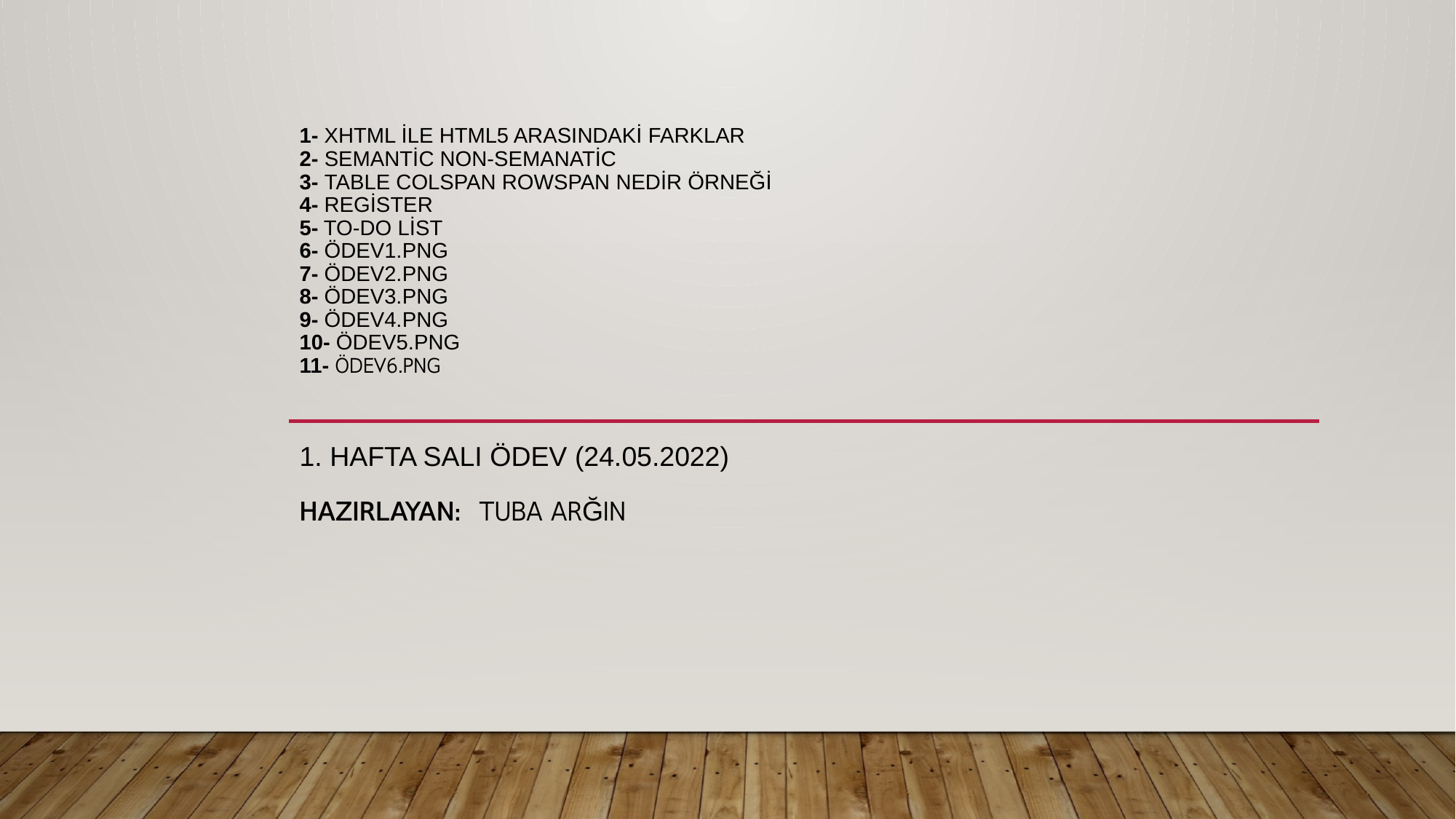

# 1- xhtml ile Html5 arasındaki farklar 2- semantic non-semanatic 3- table colspan rowspan nedir örneği 4- register 5- to-do list 6- ödev1.png 7- ödev2.png 8- ödev3.png 9- ödev4.png 10- ödev5.png 11- ödev6.png
1. hafta Salı ödev (24.05.2022)
Hazırlayan:  Tuba ARĞIN